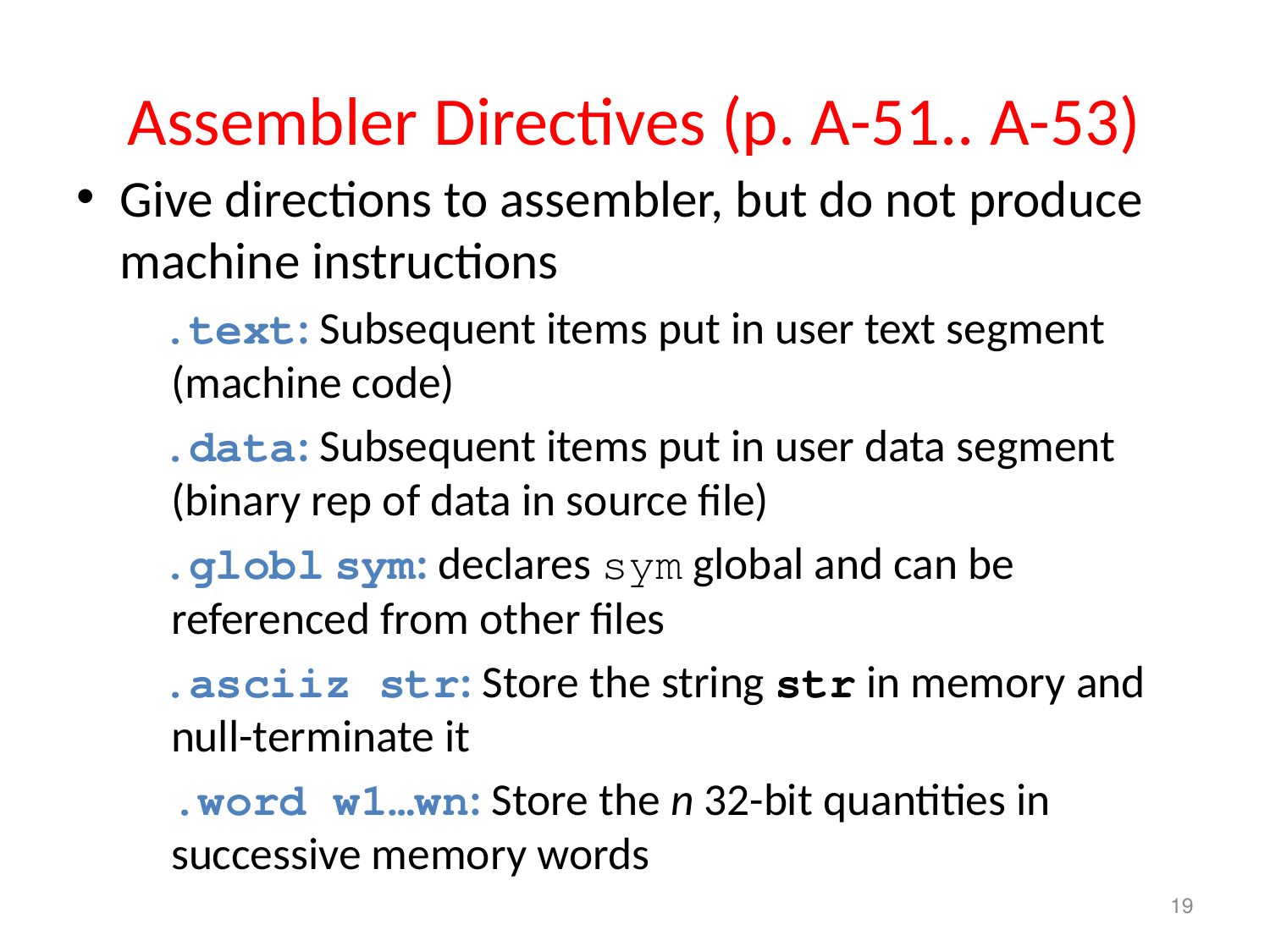

# Assembler Directives (p. A-51.. A-53)
Give directions to assembler, but do not produce machine instructions
 .text: Subsequent items put in user text segment (machine code)
 .data: Subsequent items put in user data segment (binary rep of data in source file)
 .globl sym: declares sym global and can be referenced from other files
 .asciiz str: Store the string str in memory and null-terminate it
	.word w1…wn: Store the n 32-bit quantities in successive memory words
19